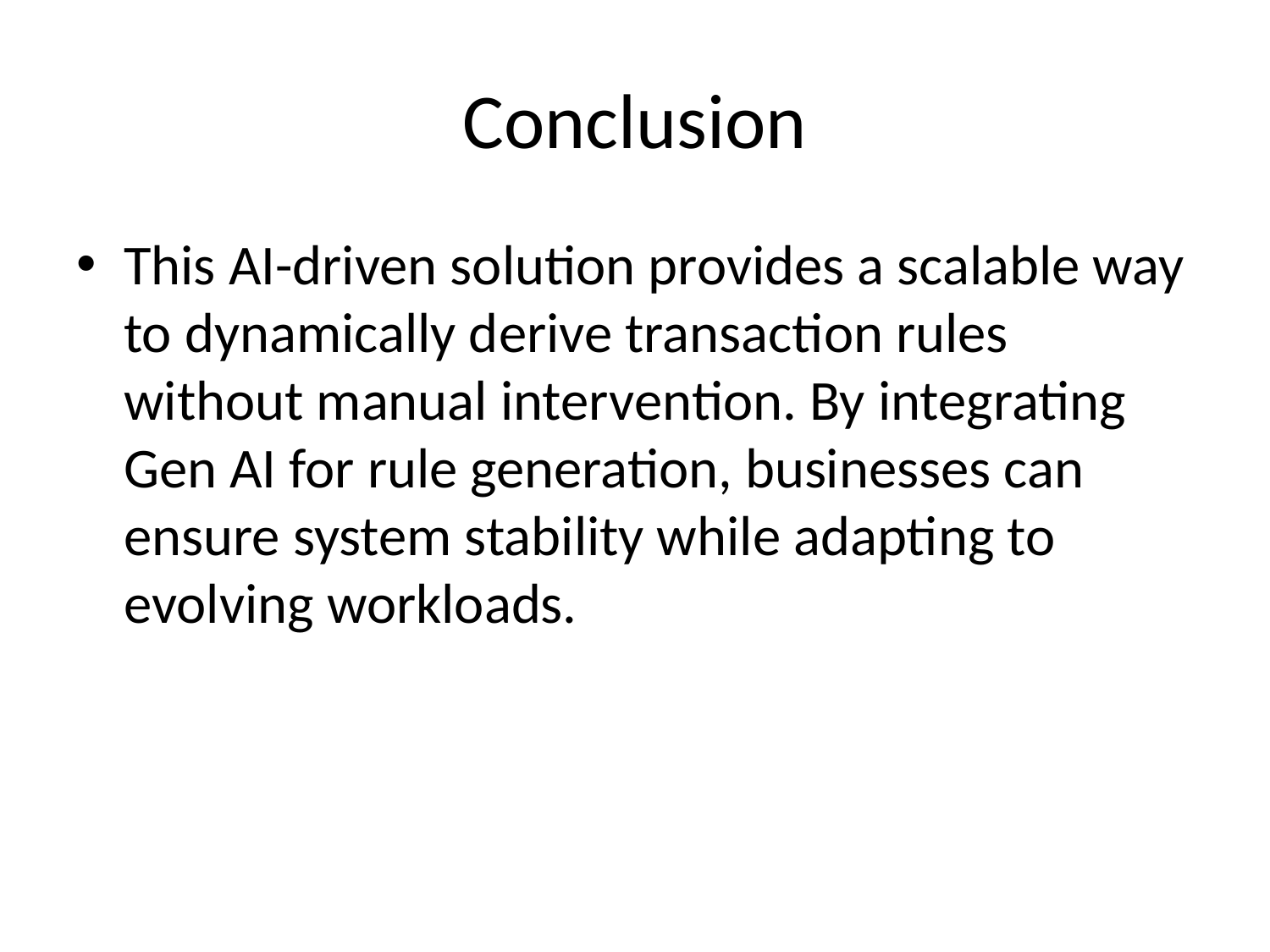

# Conclusion
This AI-driven solution provides a scalable way to dynamically derive transaction rules without manual intervention. By integrating Gen AI for rule generation, businesses can ensure system stability while adapting to evolving workloads.